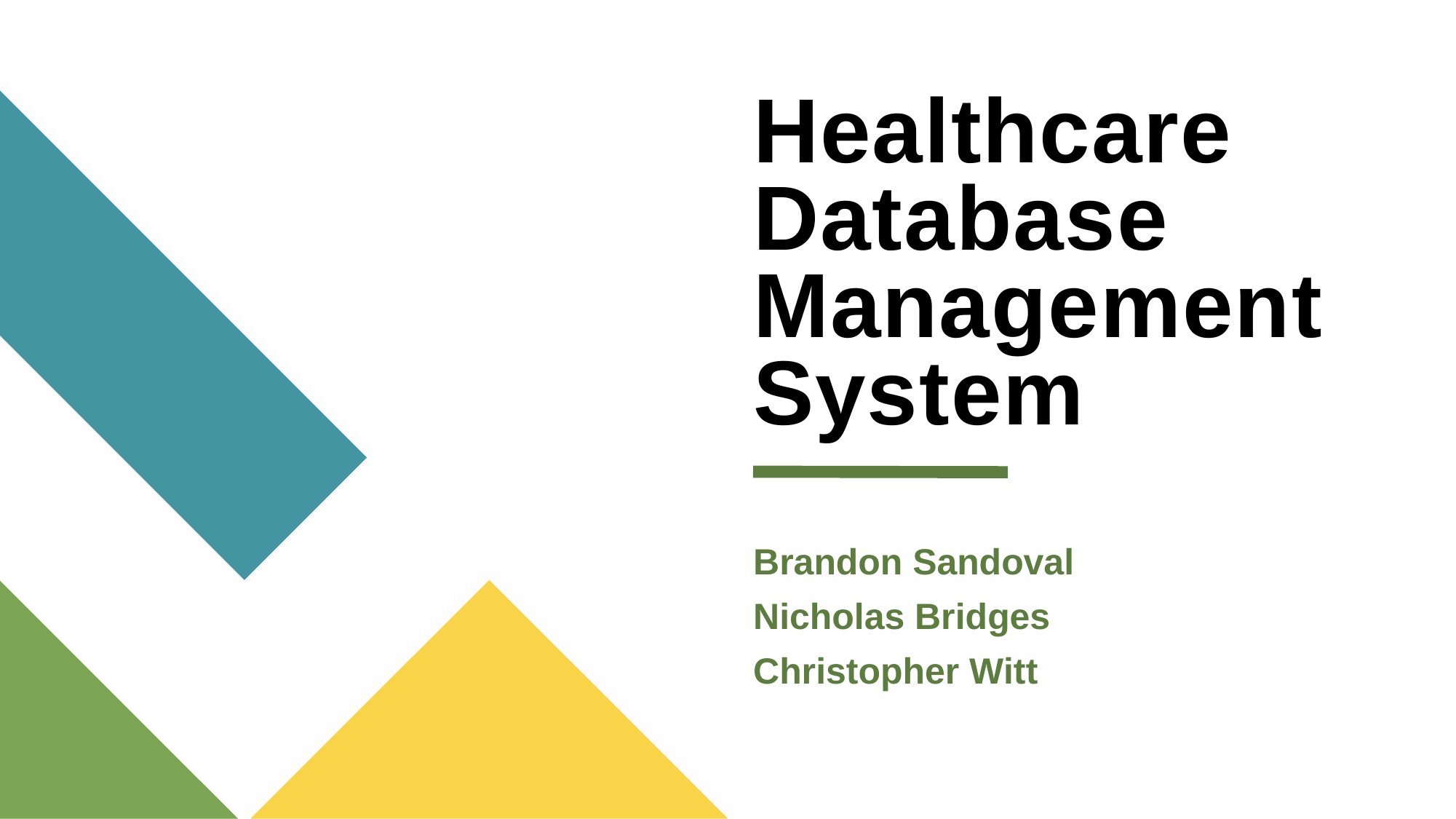

# Healthcare Database Management System
Brandon Sandoval
Nicholas Bridges
Christopher Witt